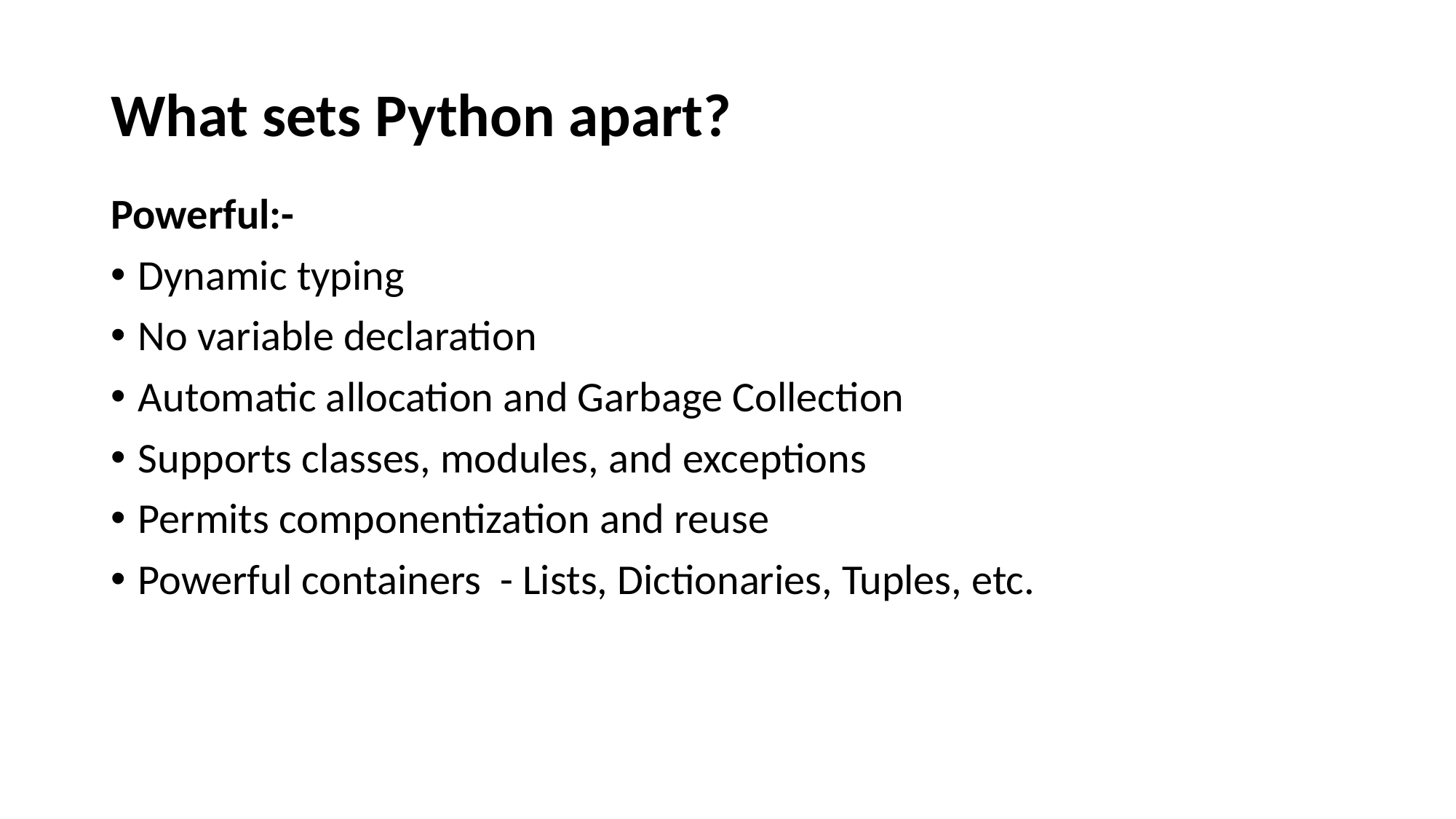

# What sets Python apart?
Powerful:-
Dynamic typing
No variable declaration
Automatic allocation and Garbage Collection
Supports classes, modules, and exceptions
Permits componentization and reuse
Powerful containers  - Lists, Dictionaries, Tuples, etc.